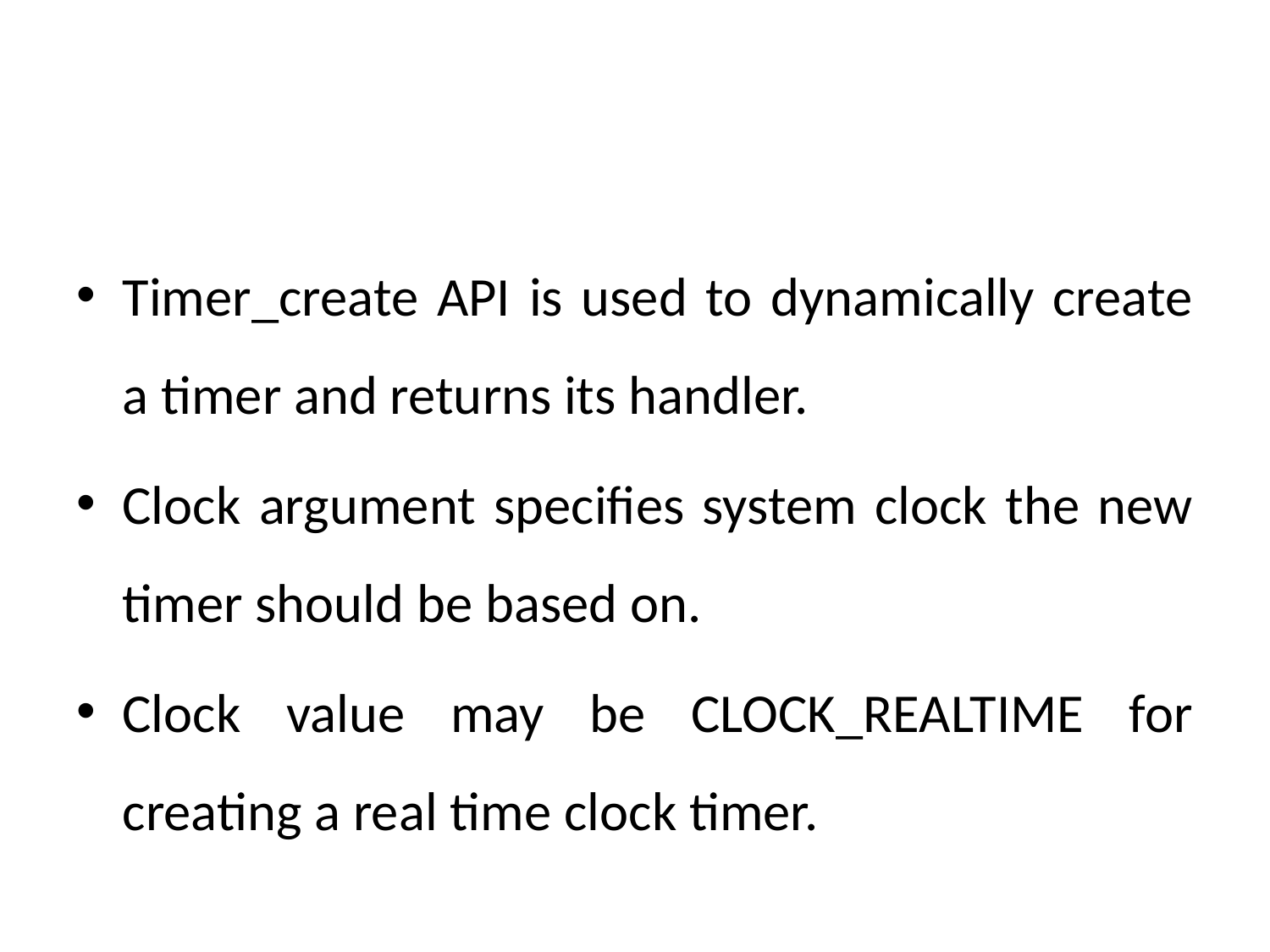

#
Timer_create API is used to dynamically create a timer and returns its handler.
Clock argument specifies system clock the new timer should be based on.
Clock value may be CLOCK_REALTIME for creating a real time clock timer.